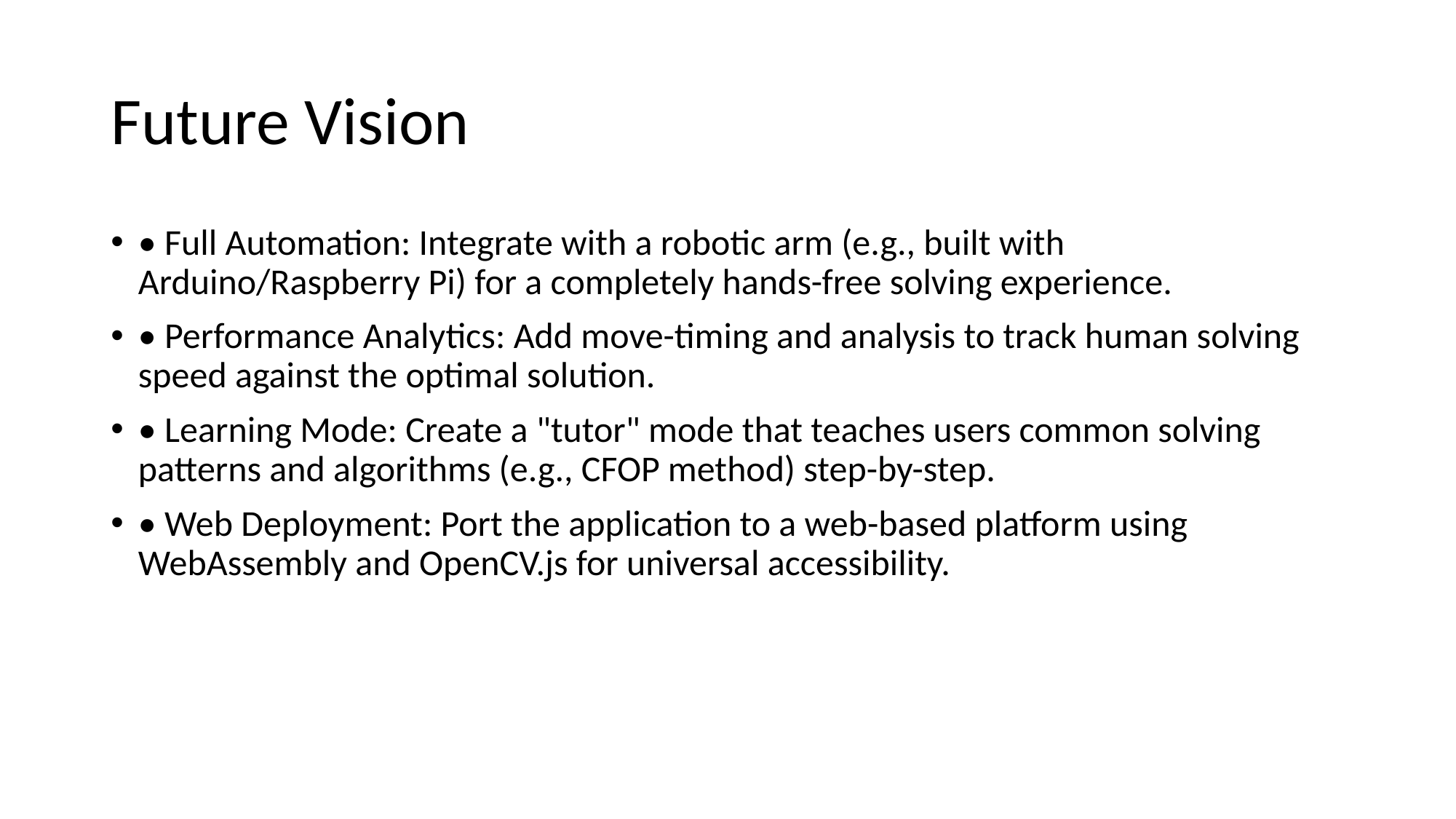

# Future Vision
• Full Automation: Integrate with a robotic arm (e.g., built with Arduino/Raspberry Pi) for a completely hands-free solving experience.
• Performance Analytics: Add move-timing and analysis to track human solving speed against the optimal solution.
• Learning Mode: Create a "tutor" mode that teaches users common solving patterns and algorithms (e.g., CFOP method) step-by-step.
• Web Deployment: Port the application to a web-based platform using WebAssembly and OpenCV.js for universal accessibility.